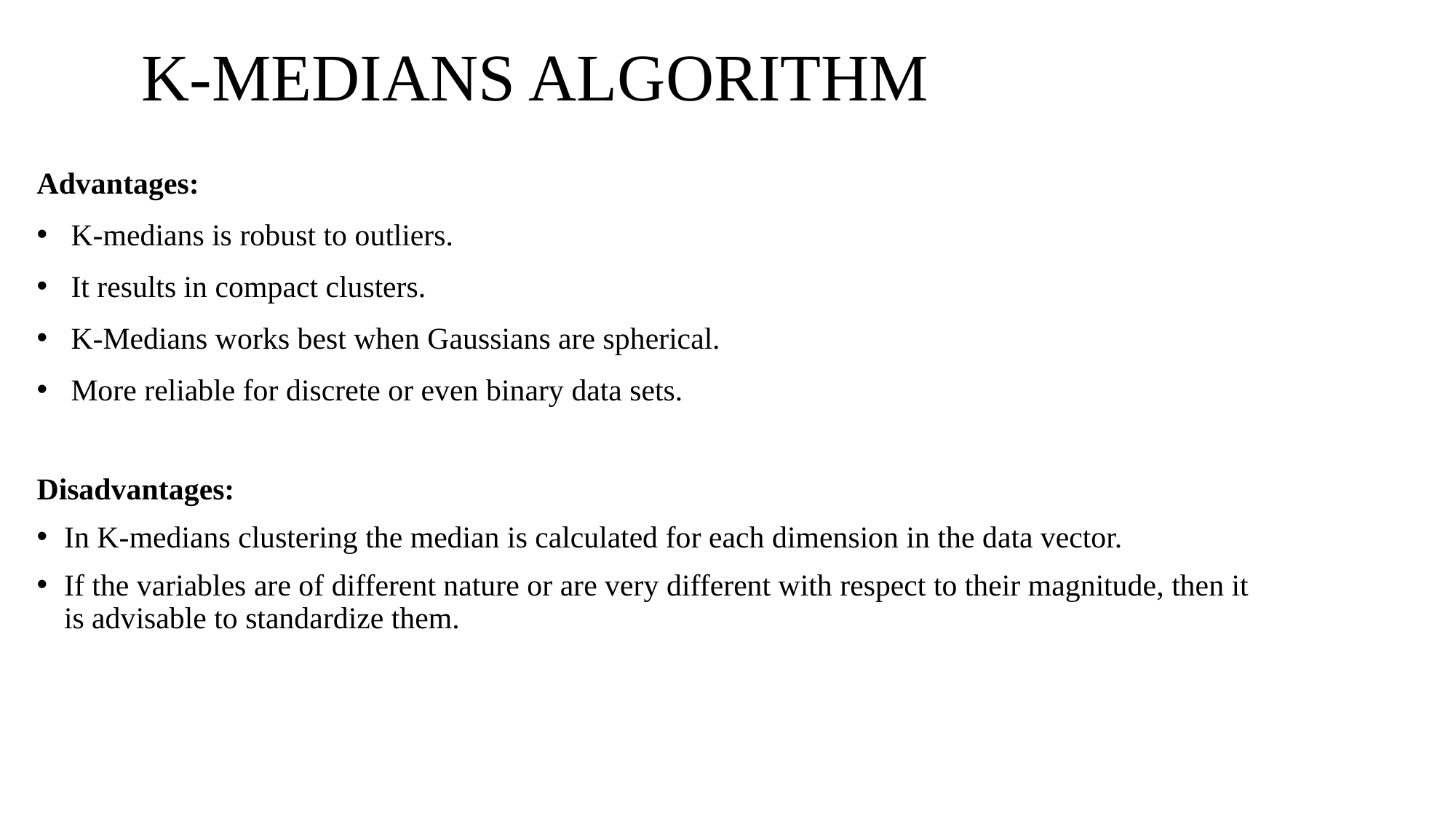

# K-MEDIANS ALGORITHM
Advantages:
K-medians is robust to outliers.
It results in compact clusters.
K-Medians works best when Gaussians are spherical.
More reliable for discrete or even binary data sets.

Disadvantages:
In K-medians clustering the median is calculated for each dimension in the data vector.
If the variables are of different nature or are very different with respect to their magnitude, then it is advisable to standardize them.